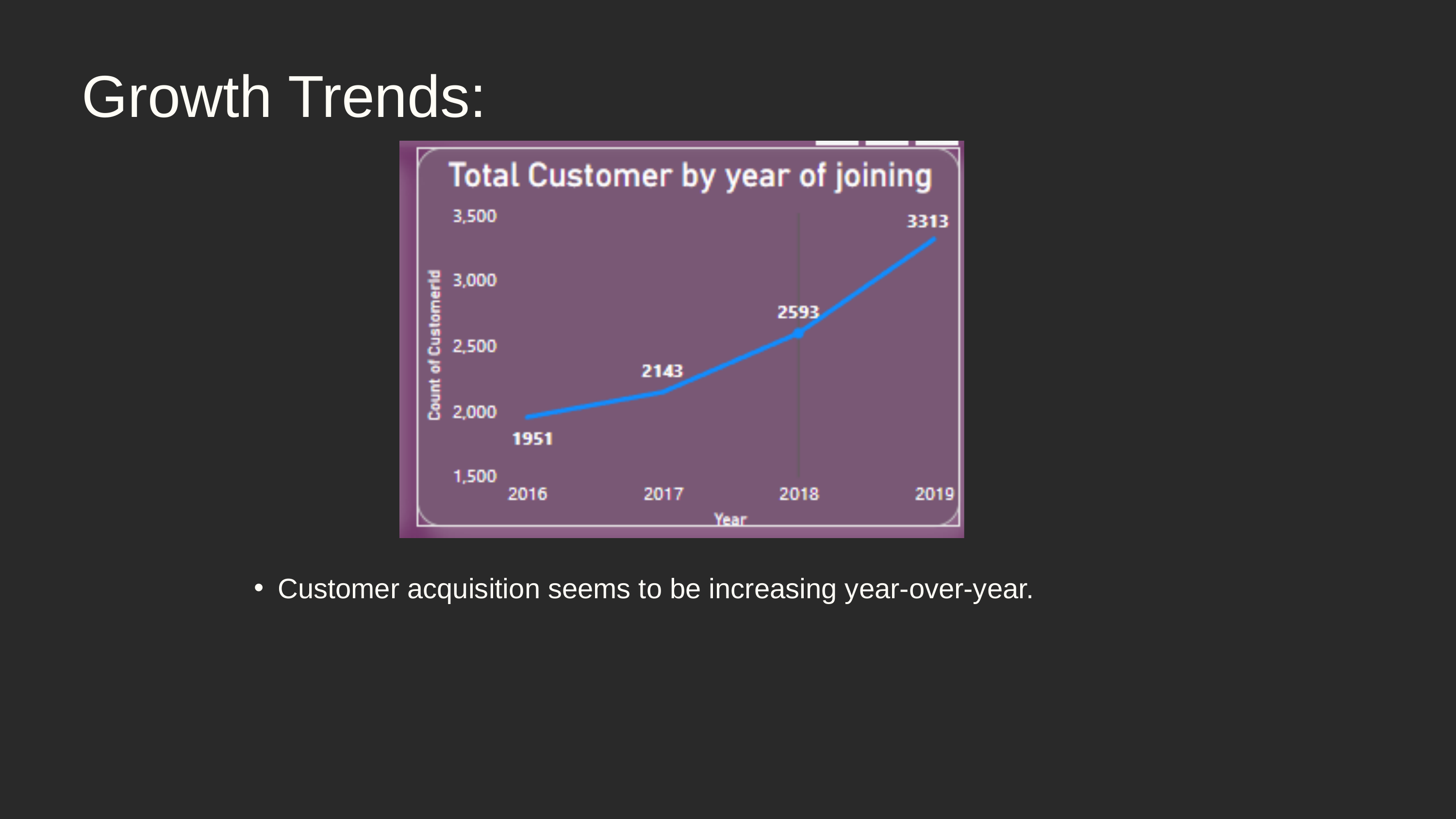

Growth Trends:

Customer acquisition seems to be increasing year-over-year.